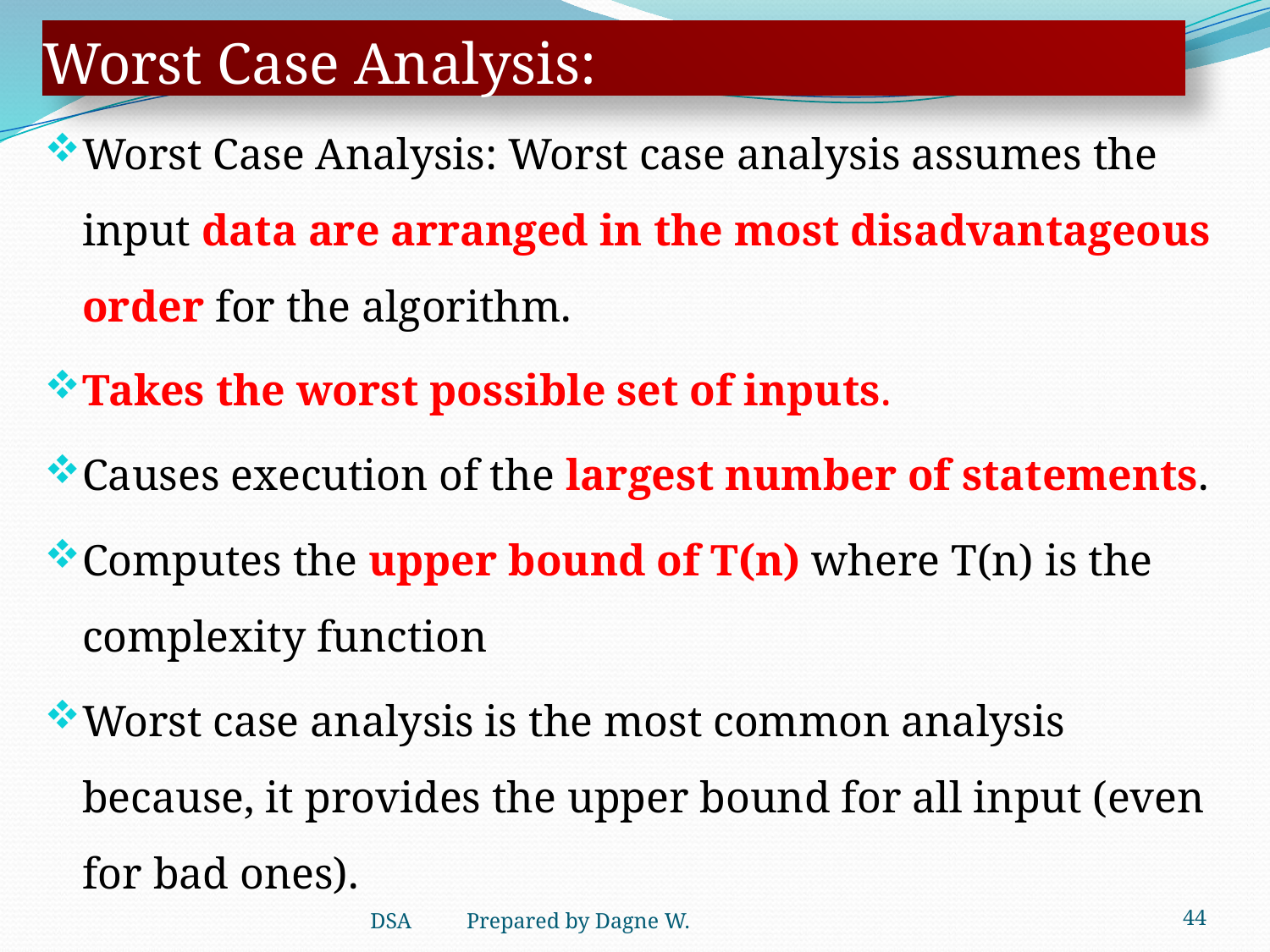

# Worst Case Analysis:
Worst Case Analysis: Worst case analysis assumes the input data are arranged in the most disadvantageous order for the algorithm.
Takes the worst possible set of inputs.
Causes execution of the largest number of statements.
Computes the upper bound of T(n) where T(n) is the complexity function
Worst case analysis is the most common analysis because, it provides the upper bound for all input (even for bad ones).

44
DSA          Prepared by Dagne W.